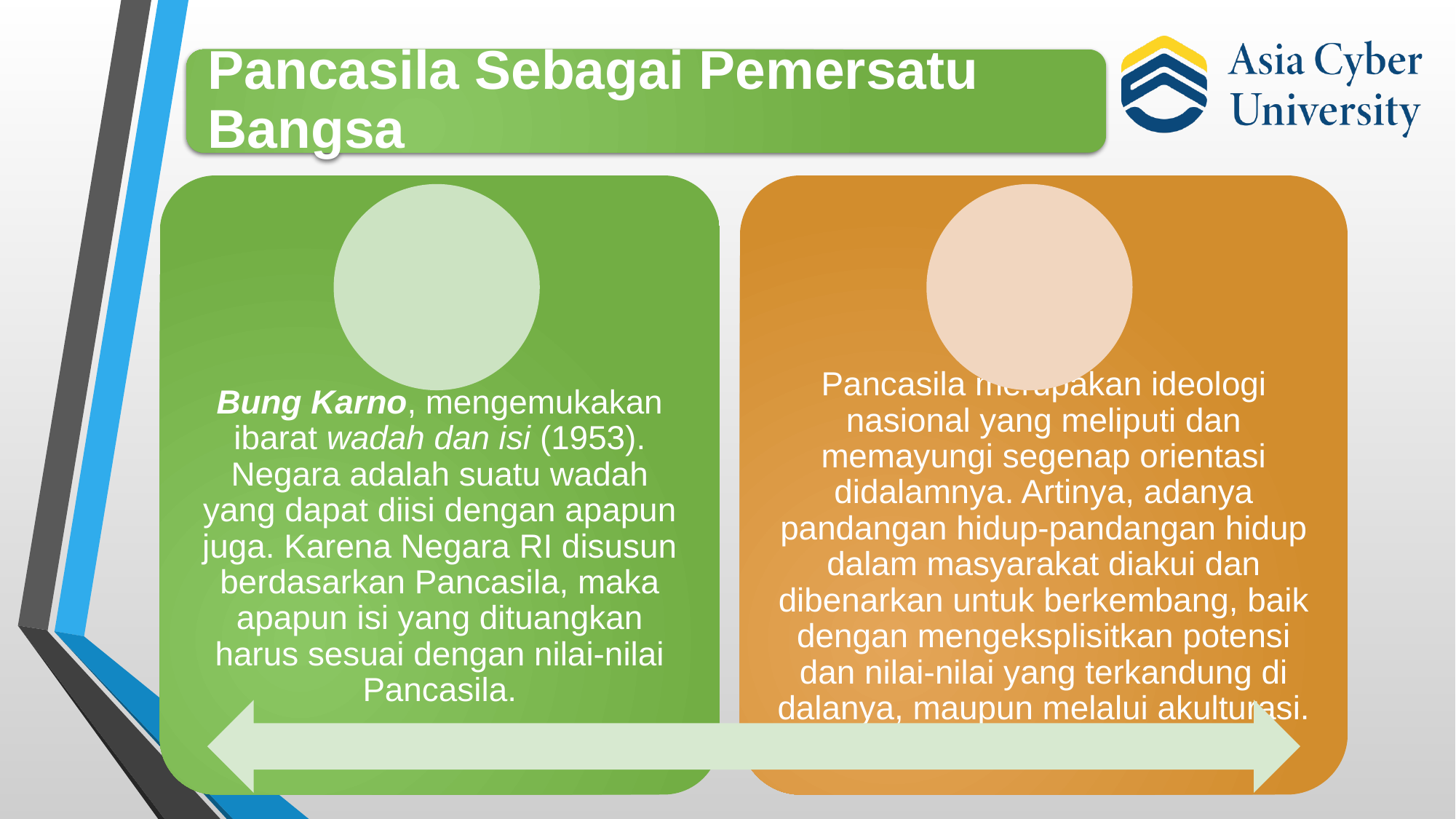

Pancasila Sebagai Pemersatu Bangsa
Bung Karno, mengemukakan ibarat wadah dan isi (1953). Negara adalah suatu wadah yang dapat diisi dengan apapun juga. Karena Negara RI disusun berdasarkan Pancasila, maka apapun isi yang dituangkan harus sesuai dengan nilai-nilai Pancasila.
Pancasila merupakan ideologi nasional yang meliputi dan memayungi segenap orientasi didalamnya. Artinya, adanya pandangan hidup-pandangan hidup dalam masyarakat diakui dan dibenarkan untuk berkembang, baik dengan mengeksplisitkan potensi dan nilai-nilai yang terkandung di dalanya, maupun melalui akulturasi.